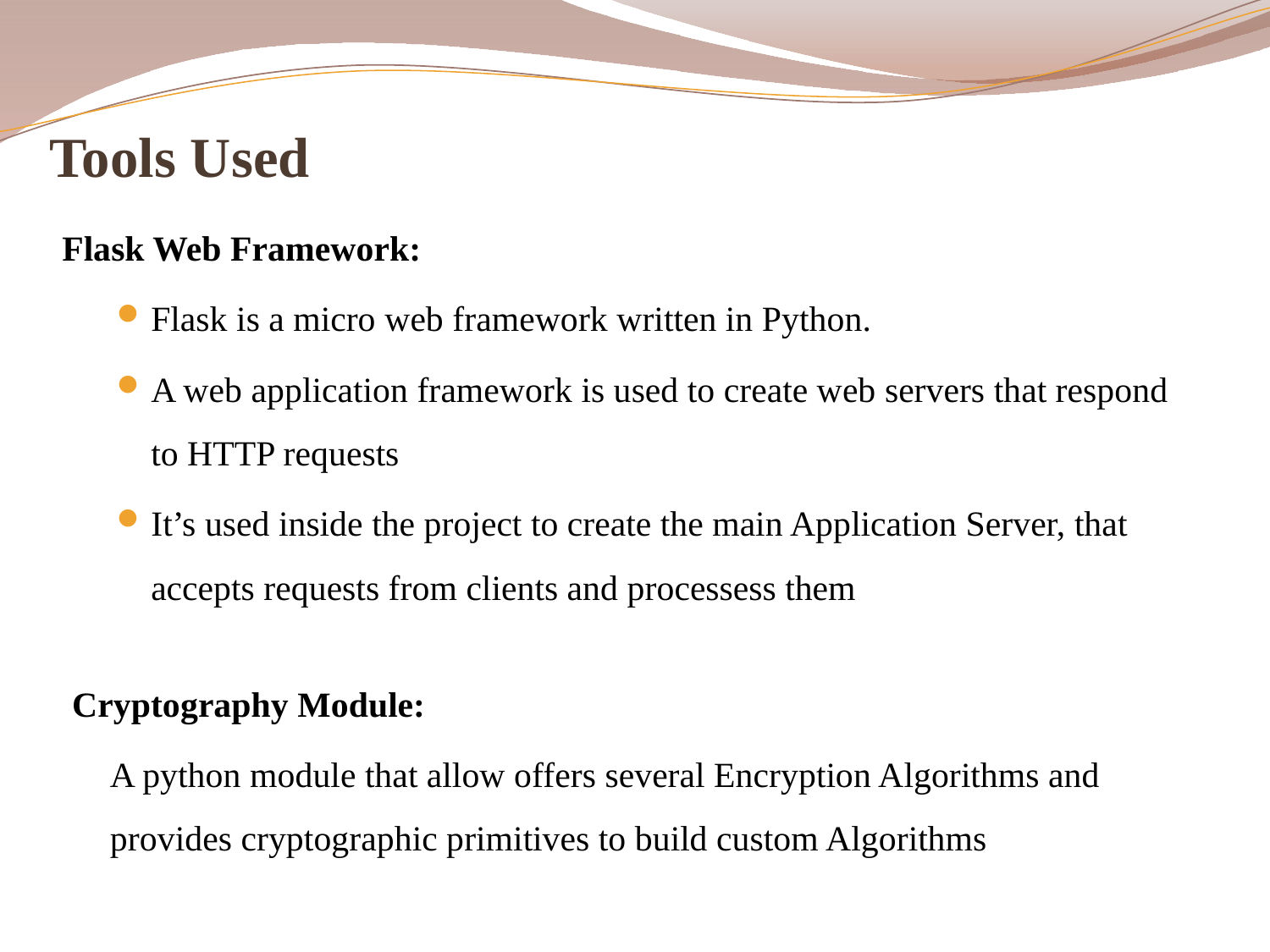

Tools Used
Flask Web Framework:
Flask is a micro web framework written in Python.
A web application framework is used to create web servers that respond to HTTP requests
It’s used inside the project to create the main Application Server, that accepts requests from clients and processess them

Cryptography Module:
	A python module that allow offers several Encryption Algorithms and provides cryptographic primitives to build custom Algorithms